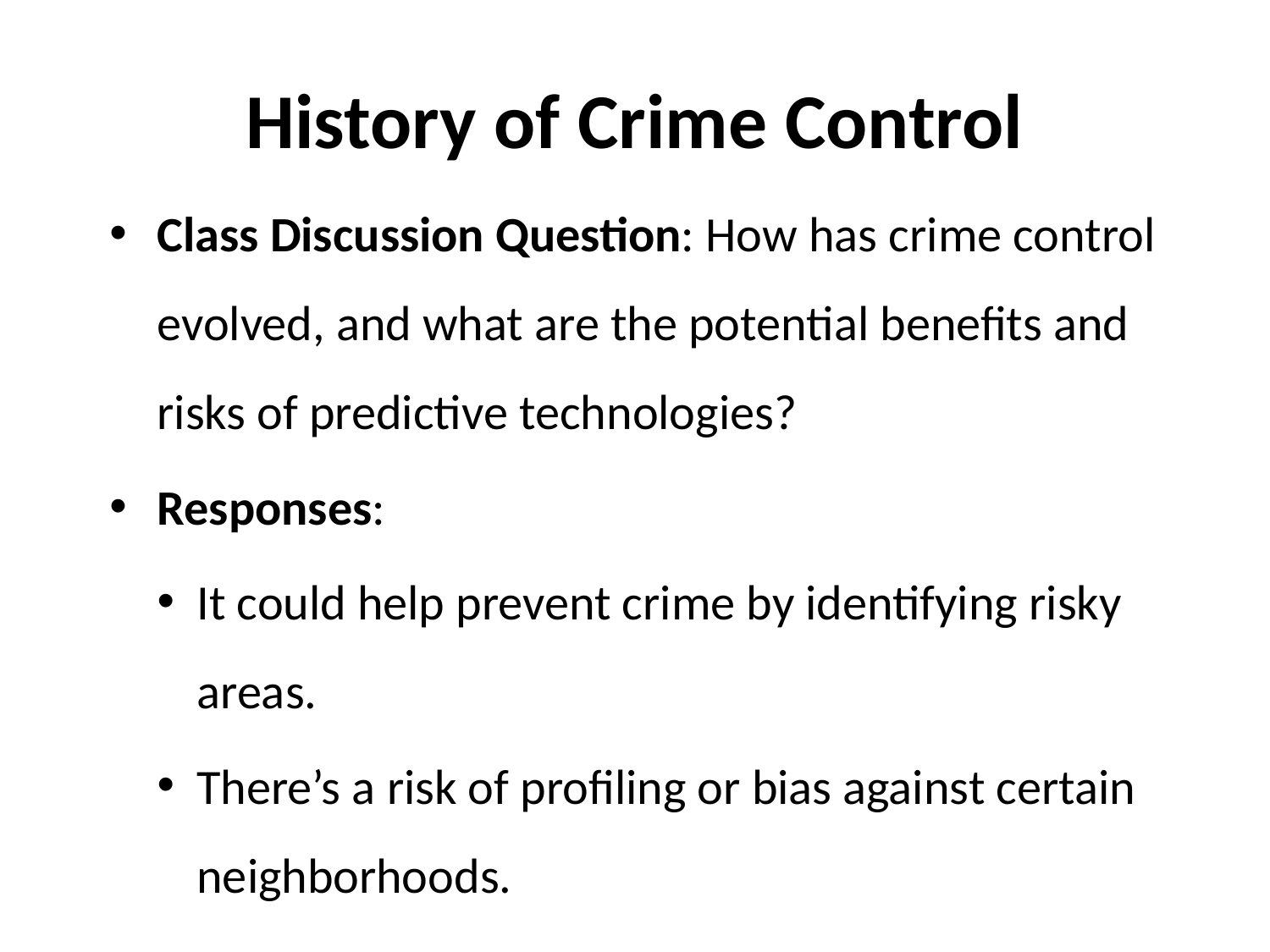

# History of Crime Control
Class Discussion Question: How has crime control evolved, and what are the potential benefits and risks of predictive technologies?
Responses:
It could help prevent crime by identifying risky areas.
There’s a risk of profiling or bias against certain neighborhoods.